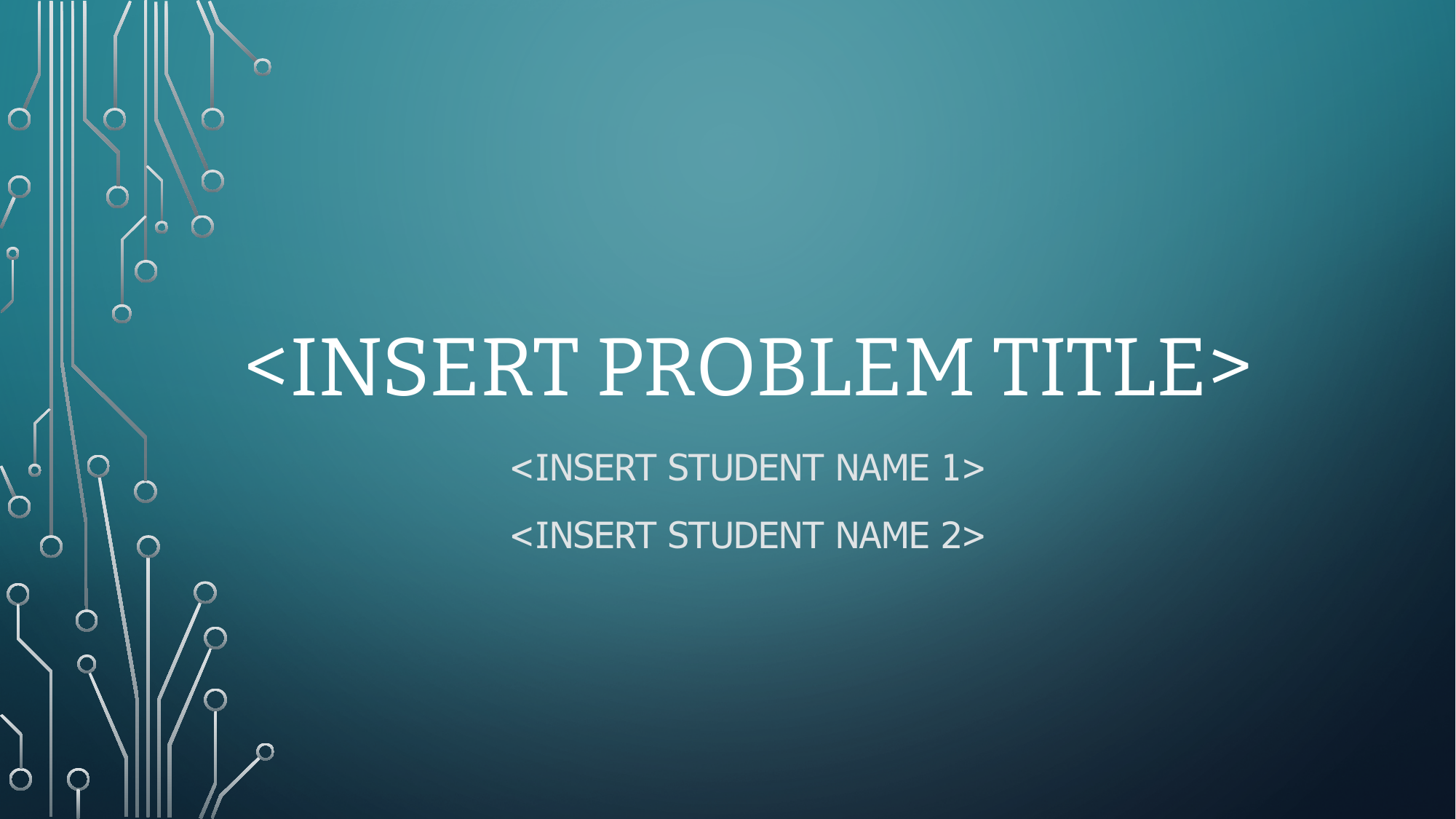

# <insert problem Title>
<insert student name 1>
<insert student name 2>